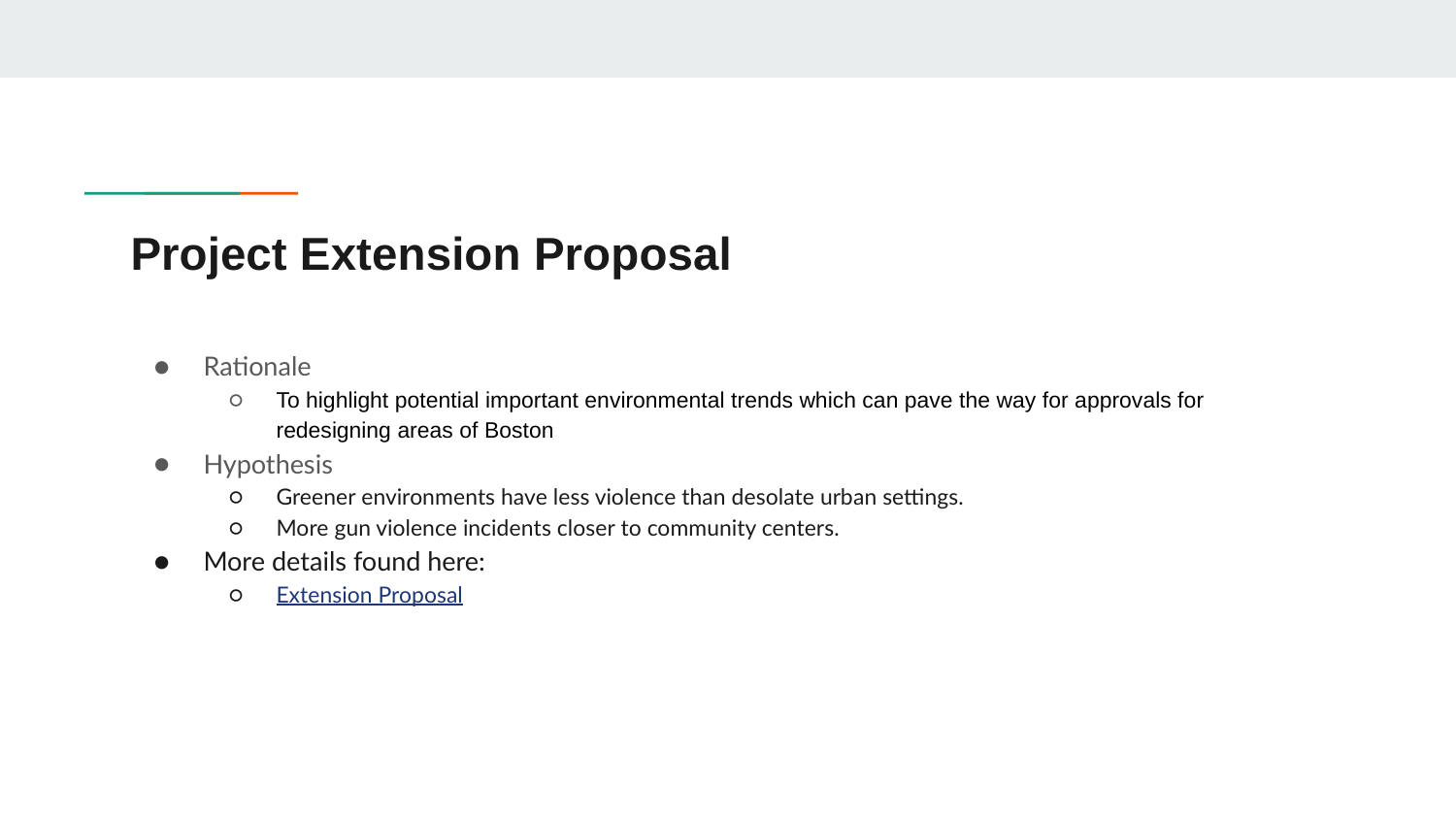

# Project Extension Proposal
Rationale
To highlight potential important environmental trends which can pave the way for approvals for redesigning areas of Boston
Hypothesis
Greener environments have less violence than desolate urban settings.
More gun violence incidents closer to community centers.
More details found here:
Extension Proposal